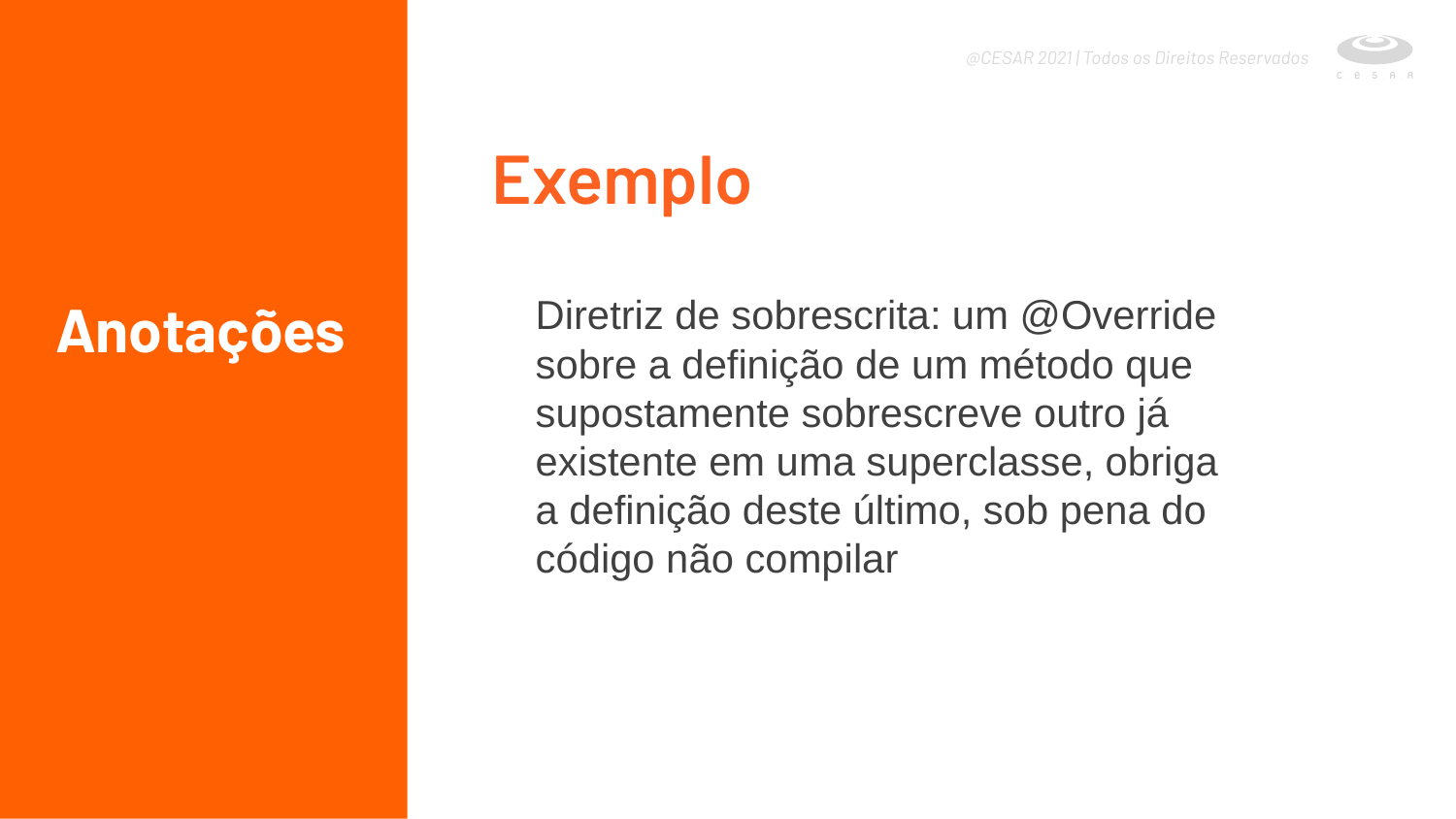

@CESAR 2021 | Todos os Direitos Reservados
Exemplo
Anotações
Diretriz de sobrescrita: um @Override sobre a definição de um método que supostamente sobrescreve outro já existente em uma superclasse, obriga a definição deste último, sob pena do código não compilar